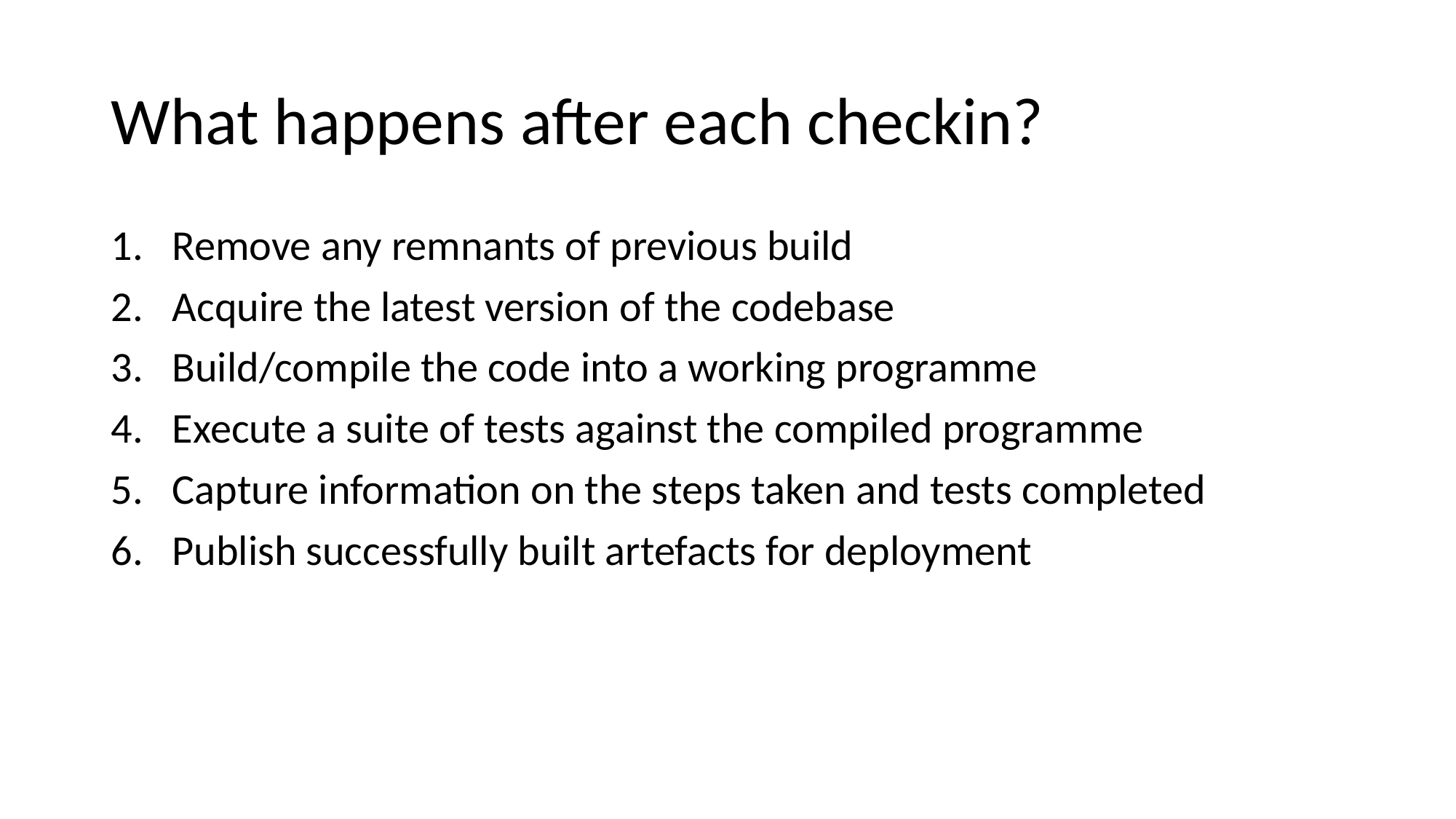

# What happens after each checkin?
Remove any remnants of previous build
Acquire the latest version of the codebase
Build/compile the code into a working programme
Execute a suite of tests against the compiled programme
Capture information on the steps taken and tests completed
Publish successfully built artefacts for deployment